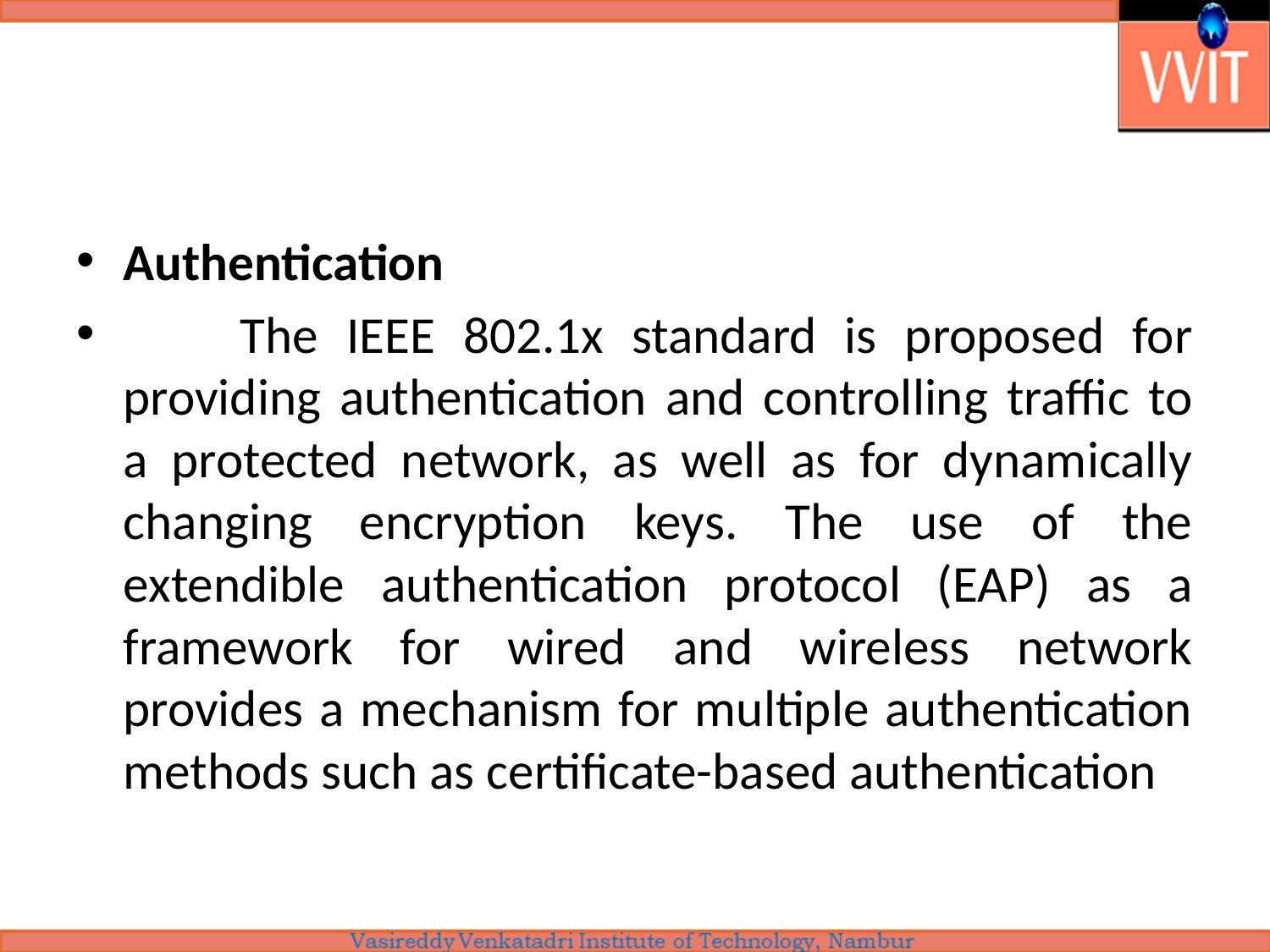

#
Authentication
	The IEEE 802.1x standard is proposed for providing authentication and controlling traffic to a protected network, as well as for dynamically changing encryption keys. The use of the extendible authentication protocol (EAP) as a framework for wired and wireless network provides a mechanism for multiple authentication methods such as certificate-based authentication